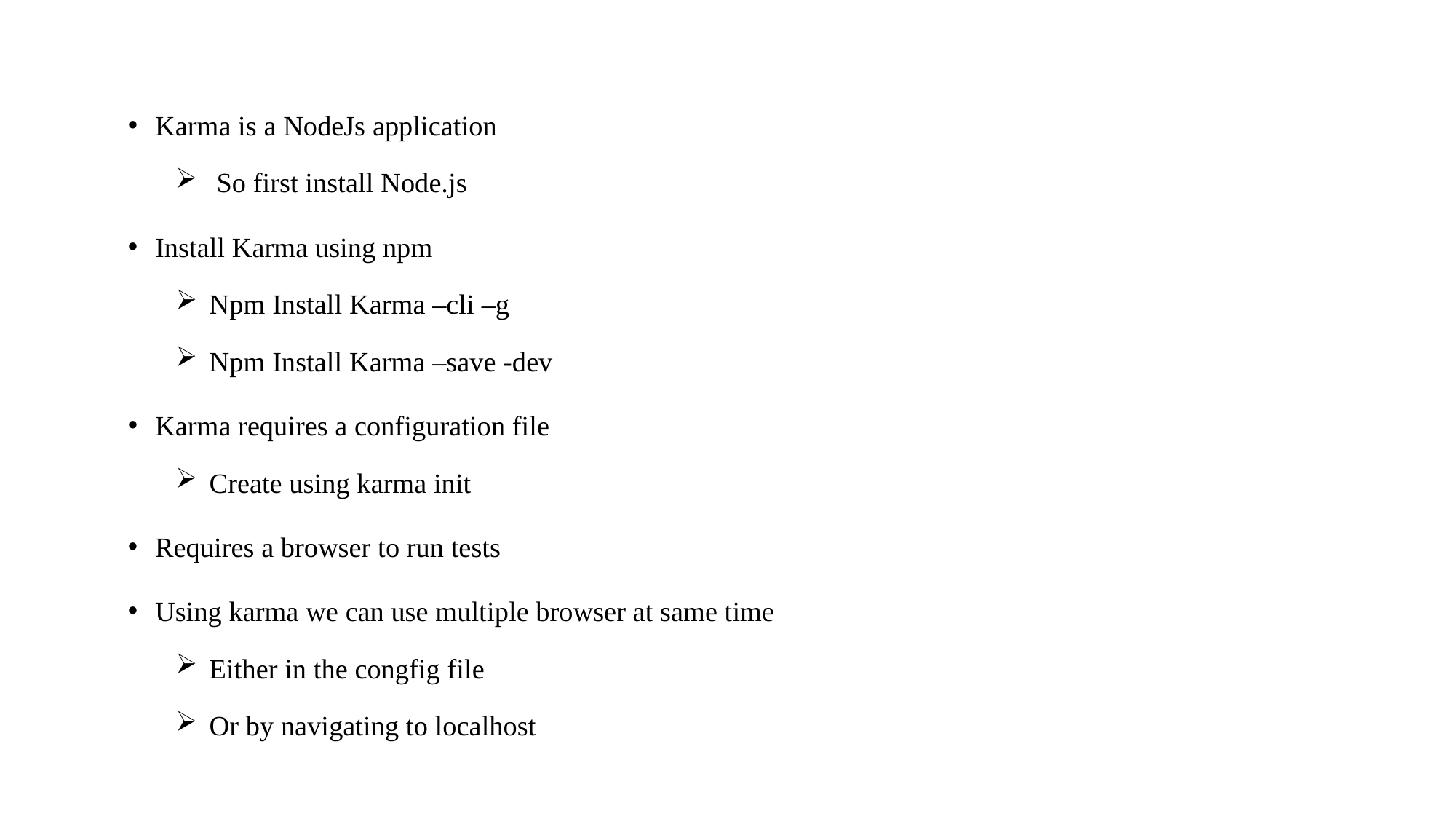

Karma is a NodeJs application
 So first install Node.js
Install Karma using npm
Npm Install Karma –cli –g
Npm Install Karma –save -dev
Karma requires a configuration file
Create using karma init
Requires a browser to run tests
Using karma we can use multiple browser at same time
Either in the congfig file
Or by navigating to localhost